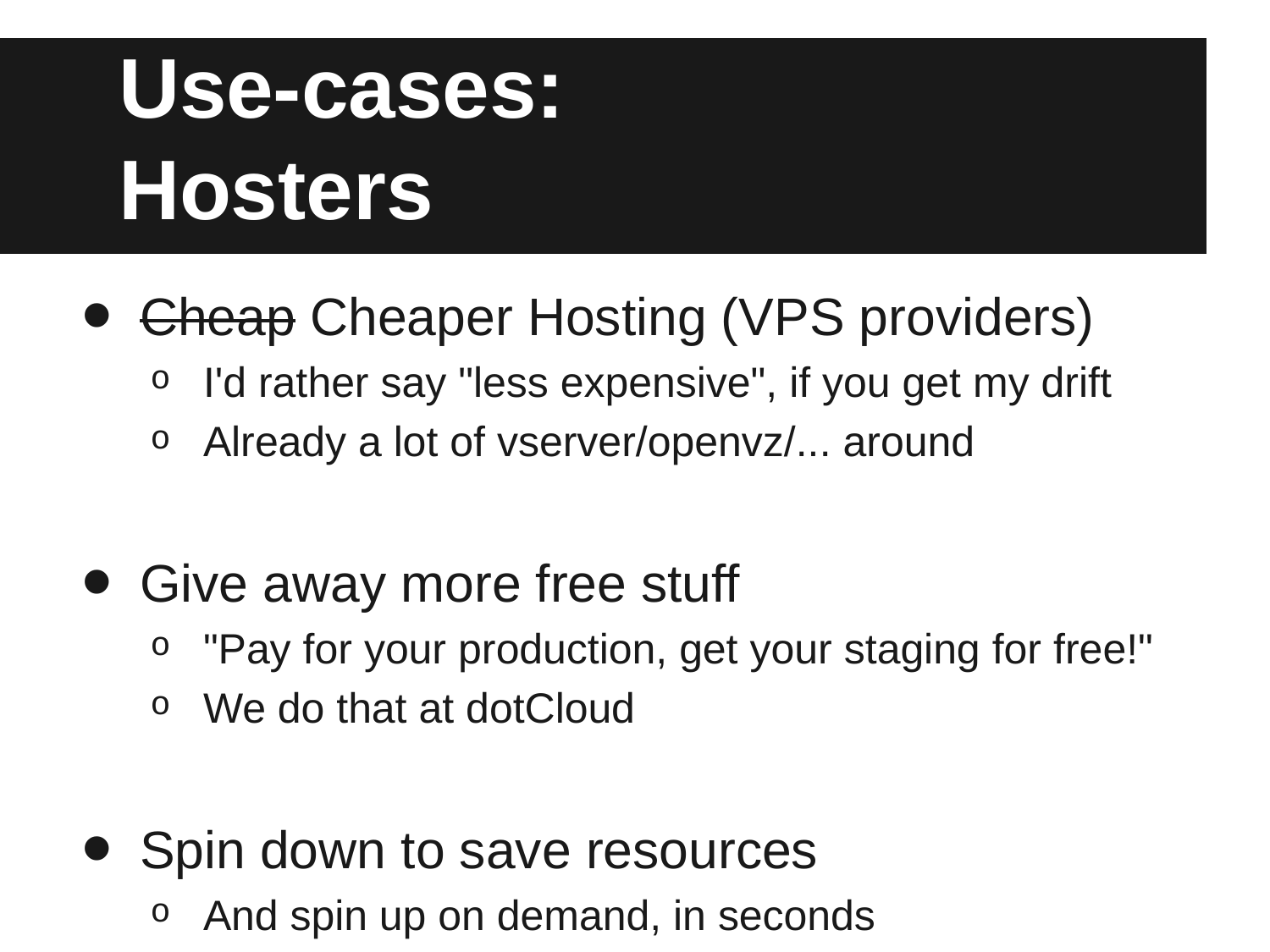

# Use-cases:
Hosters
Cheap Cheaper Hosting (VPS providers)
I'd rather say "less expensive", if you get my drift
Already a lot of vserver/openvz/... around

Give away more free stuff
"Pay for your production, get your staging for free!"
We do that at dotCloud

Spin down to save resources
And spin up on demand, in seconds
We do that, too